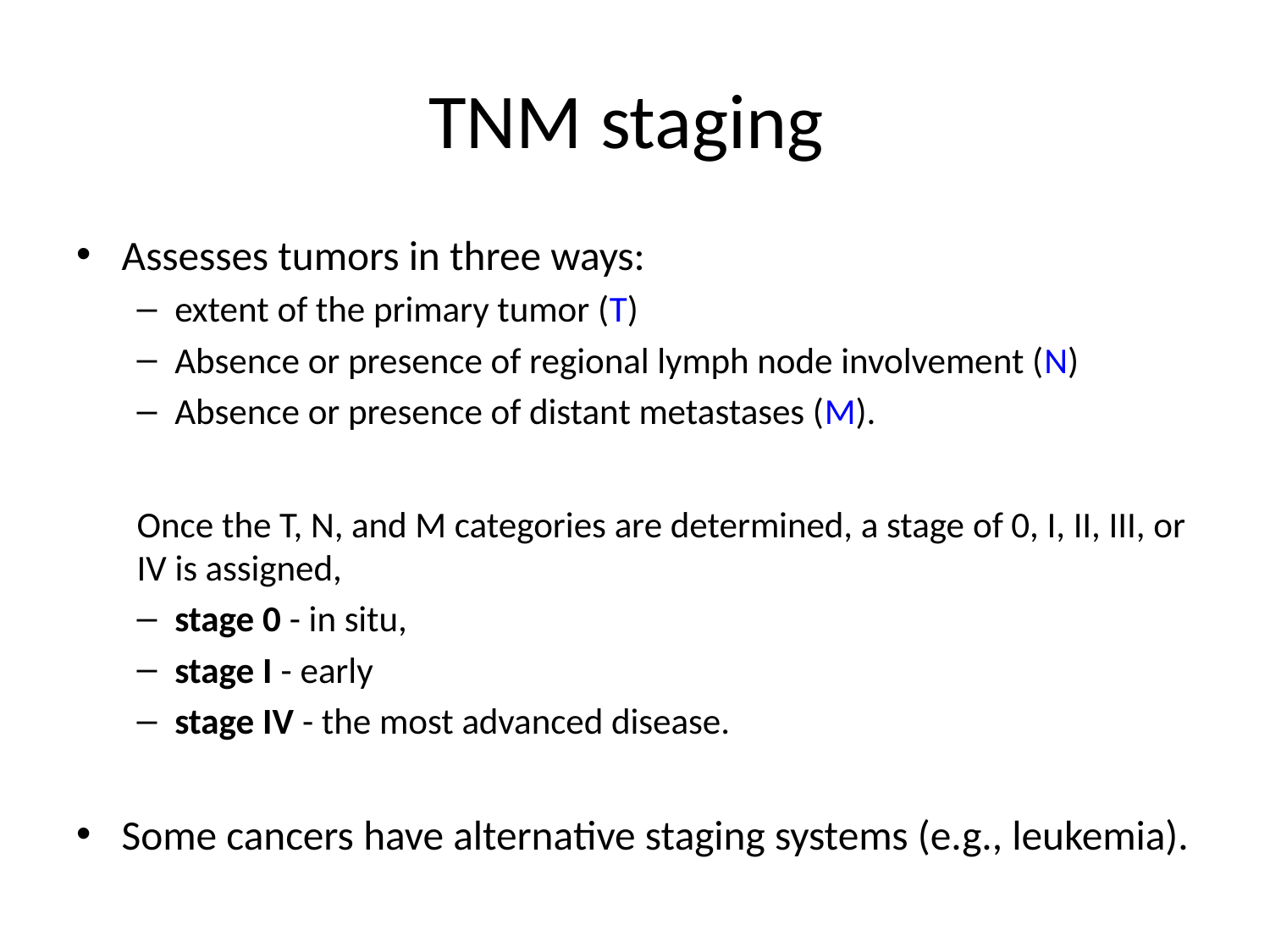

# TNM staging
Assesses tumors in three ways:
extent of the primary tumor (T)
Absence or presence of regional lymph node involvement (N)
Absence or presence of distant metastases (M).

Once the T, N, and M categories are determined, a stage of 0, I, II, III, or IV is assigned,
stage 0 - in situ,
stage I - early
stage IV - the most advanced disease.

Some cancers have alternative staging systems (e.g., leukemia).